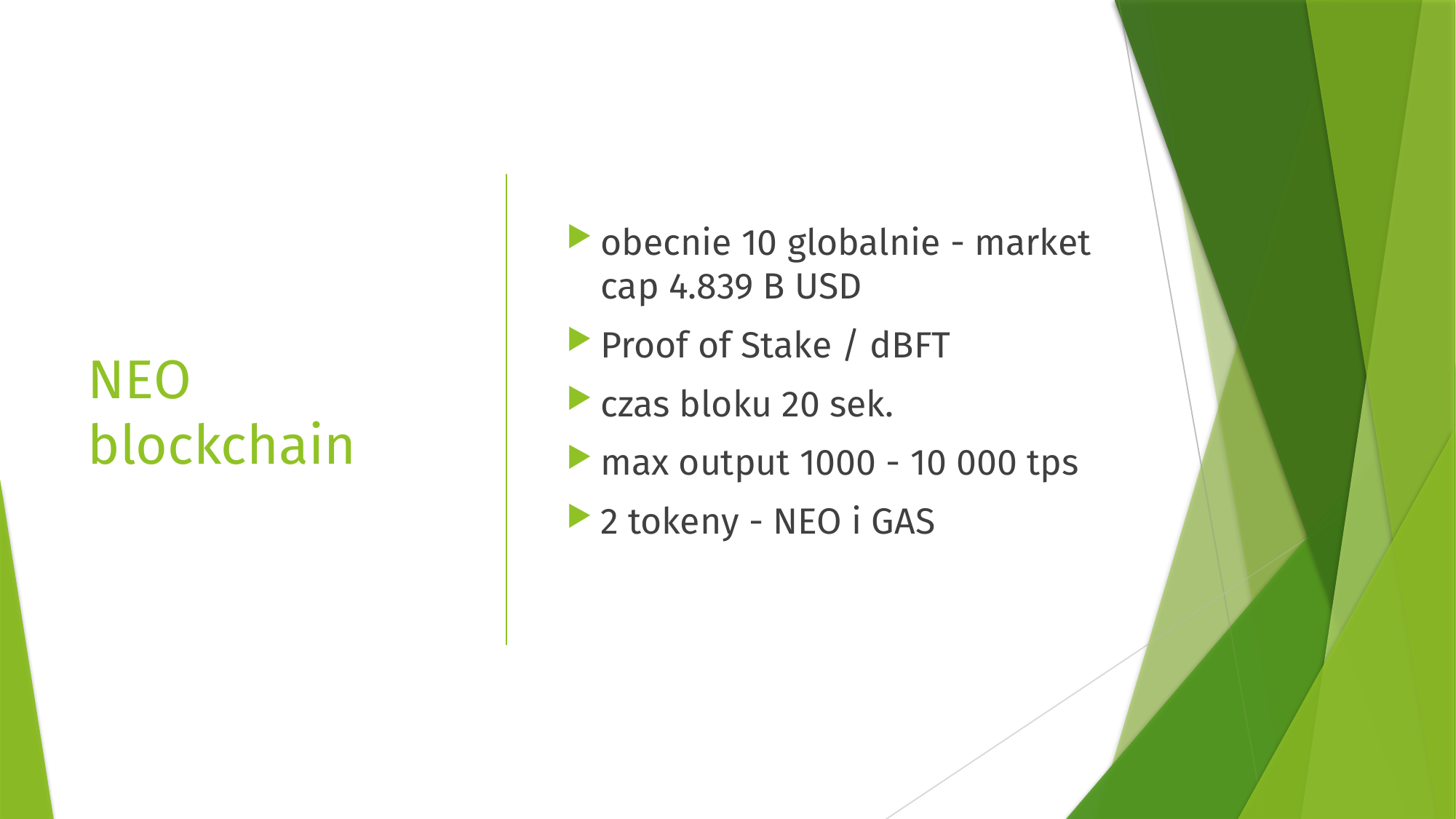

# NEO blockchain
obecnie 10 globalnie - market cap 4.839 B USD
Proof of Stake / dBFT
czas bloku 20 sek.
max output 1000 - 10 000 tps
2 tokeny - NEO i GAS